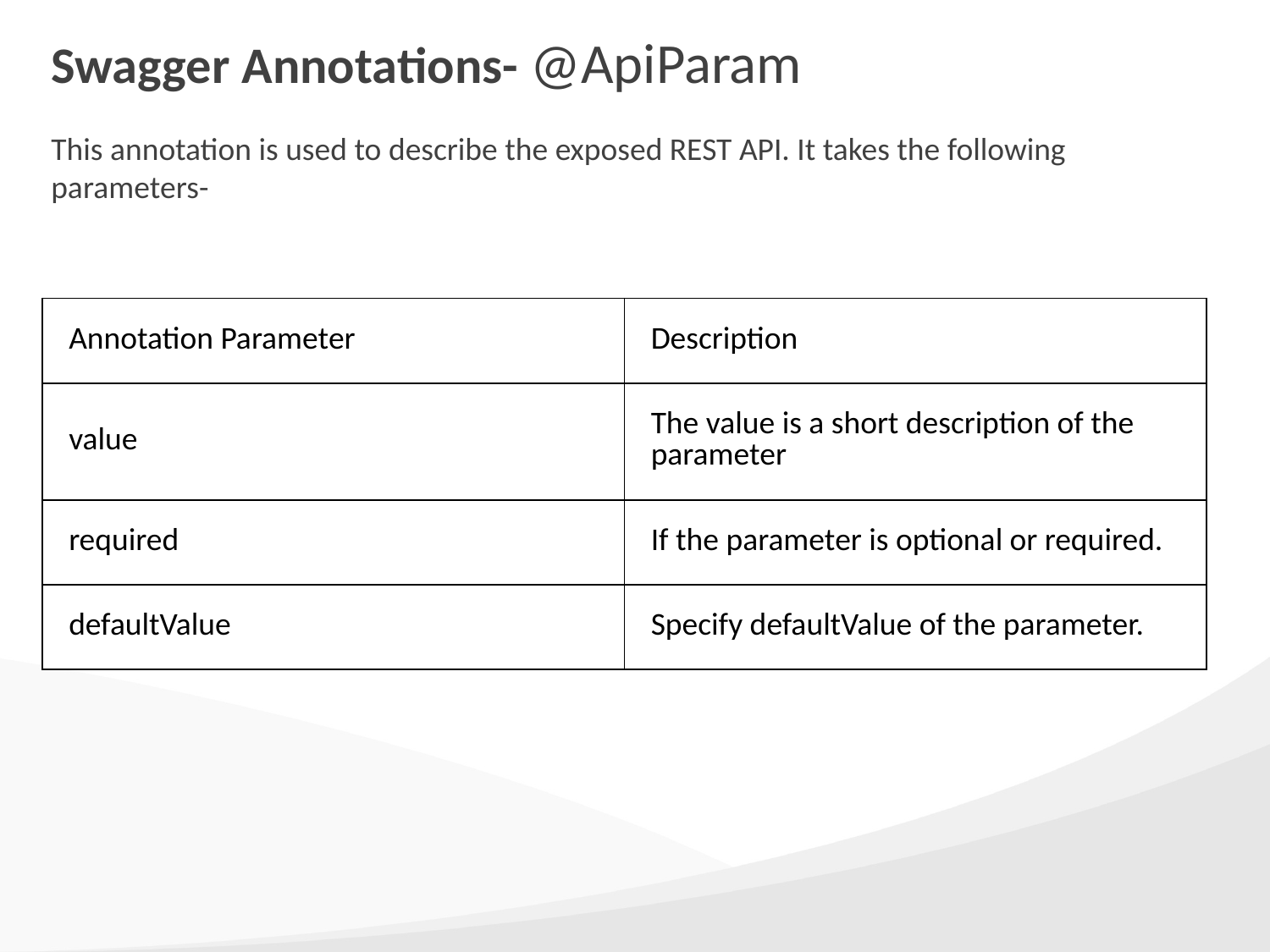

# Swagger Annotations- @ApiParam
This annotation is used to describe the exposed REST API. It takes the following parameters-
| Annotation Parameter | Description |
| --- | --- |
| value | The value is a short description of the parameter |
| required | If the parameter is optional or required. |
| defaultValue | Specify defaultValue of the parameter. |